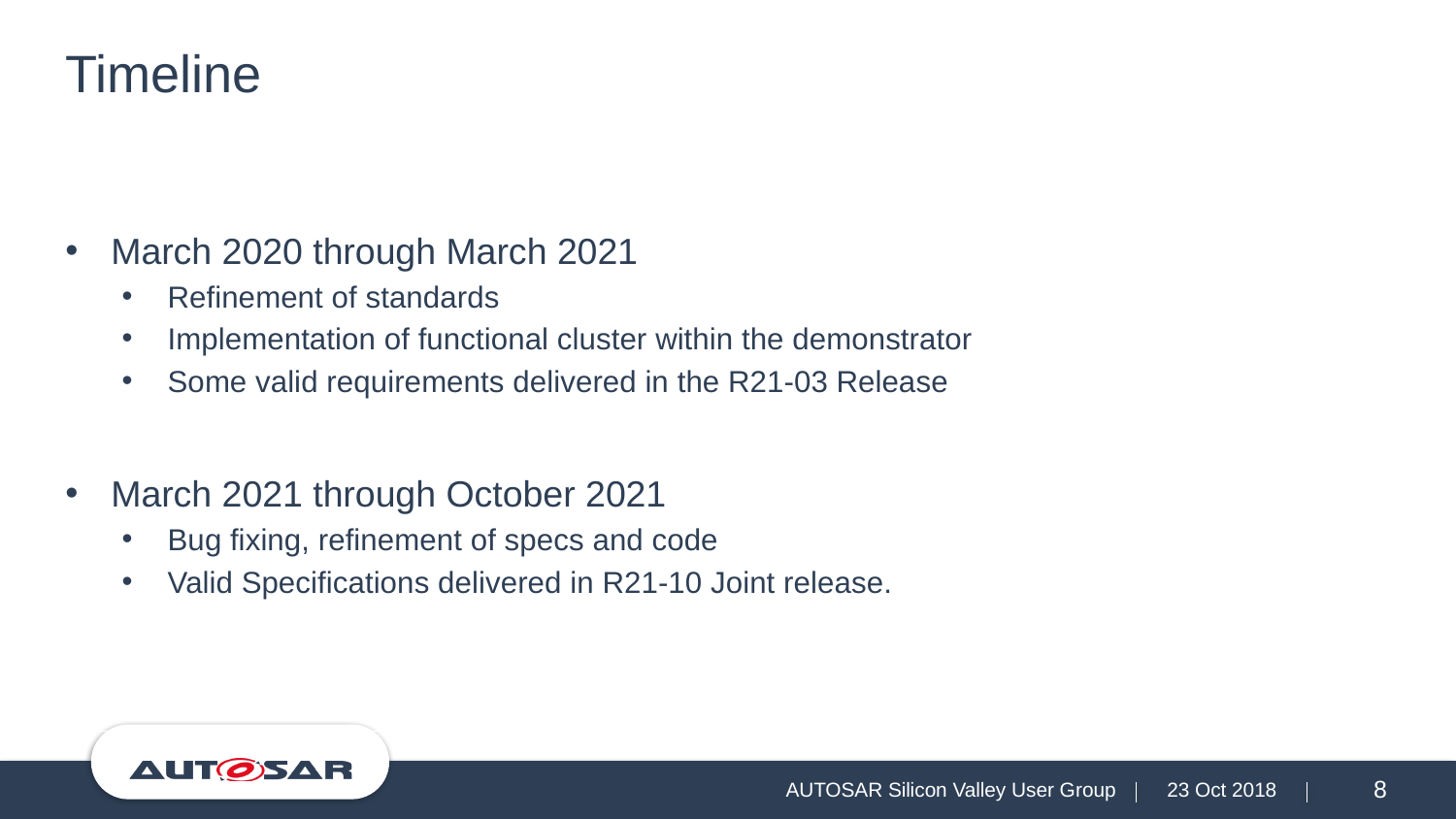

# Timeline

March 2020 through March 2021
Refinement of standards
Implementation of functional cluster within the demonstrator
Some valid requirements delivered in the R21-03 Release

March 2021 through October 2021
Bug fixing, refinement of specs and code
Valid Specifications delivered in R21-10 Joint release.

AUTOSAR Silicon Valley User Group
23 Oct 2018
8